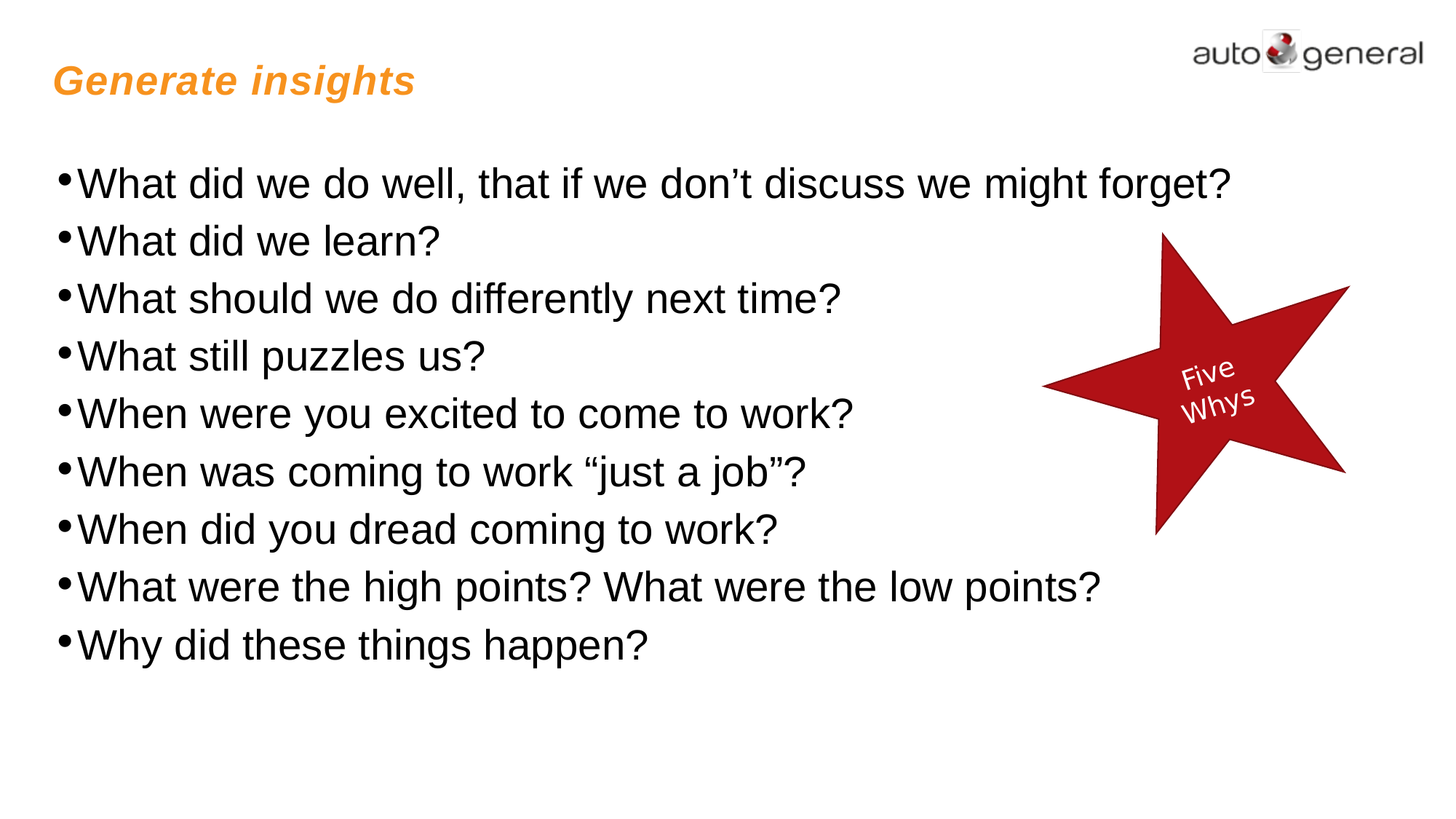

# Generate insights
What did we do well, that if we don’t discuss we might forget?
What did we learn?
What should we do differently next time?
What still puzzles us?
When were you excited to come to work?
When was coming to work “just a job”?
When did you dread coming to work?
What were the high points? What were the low points?
Why did these things happen?
Five Whys